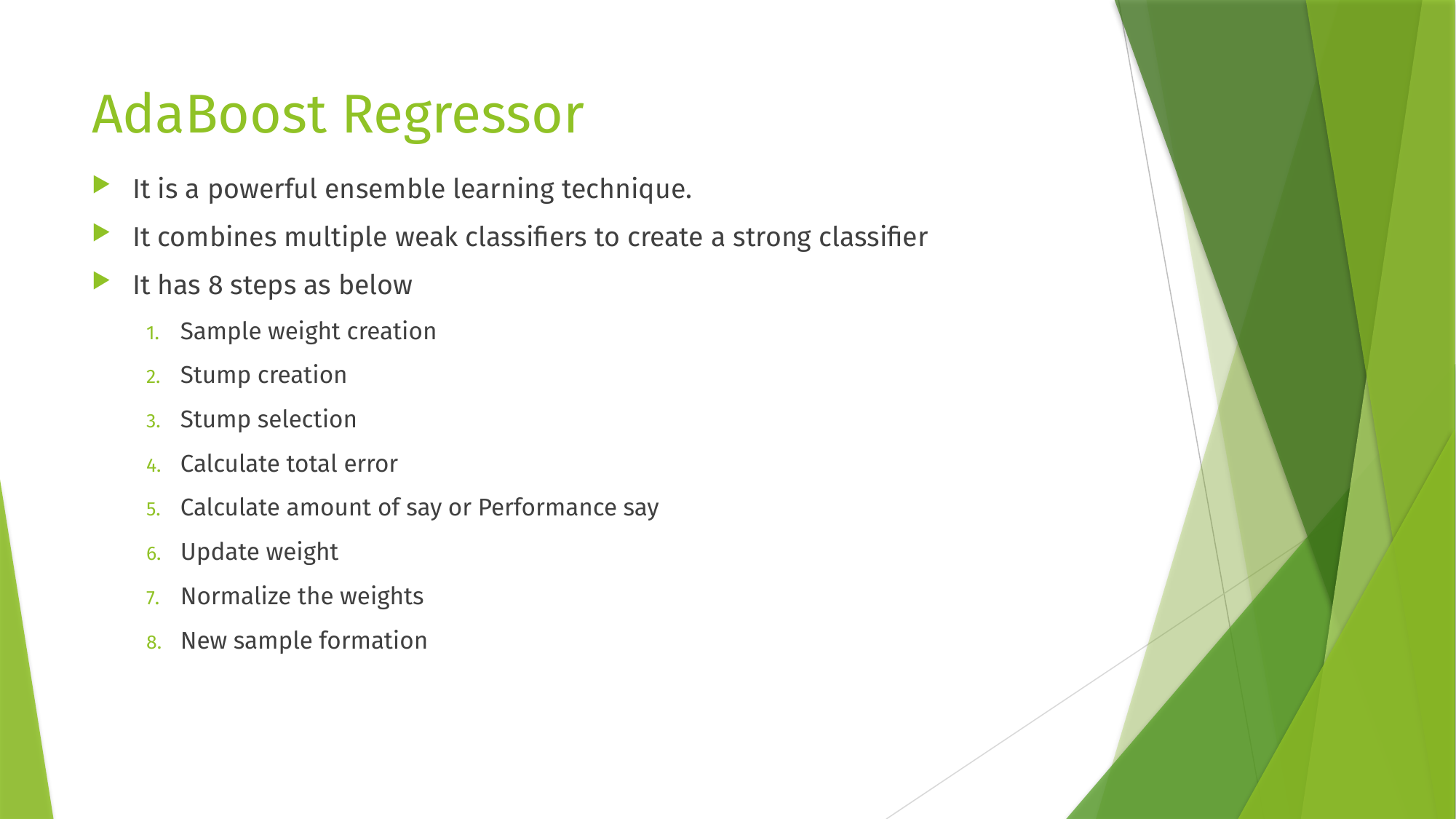

# AdaBoost Regressor
It is a powerful ensemble learning technique.
It combines multiple weak classifiers to create a strong classifier
It has 8 steps as below
Sample weight creation
Stump creation
Stump selection
Calculate total error
Calculate amount of say or Performance say
Update weight
Normalize the weights
New sample formation